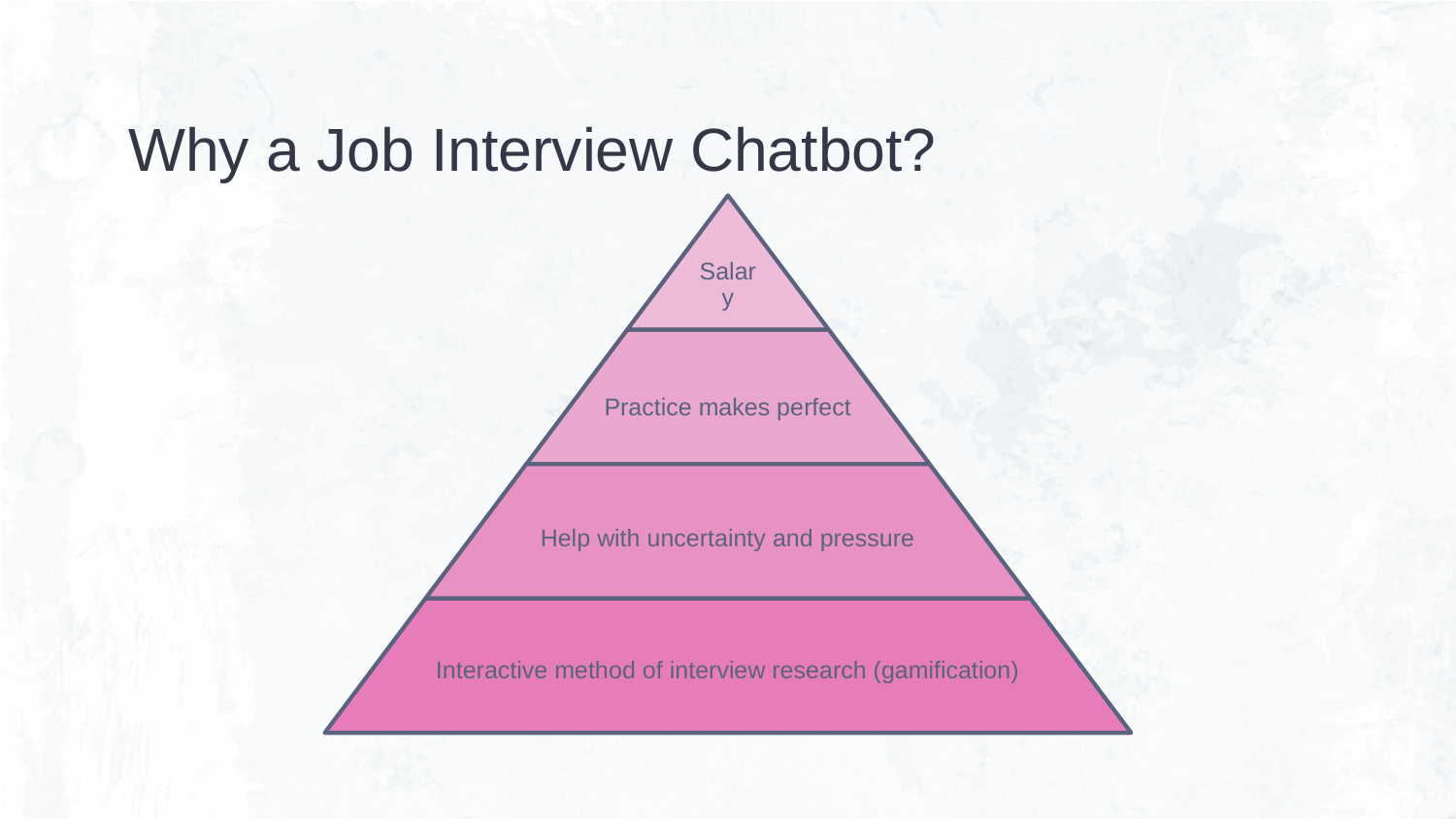

# Why a Job Interview Chatbot?
Salary
Practice makes perfect
Help with uncertainty and pressure
Interactive method of interview research (gamification)